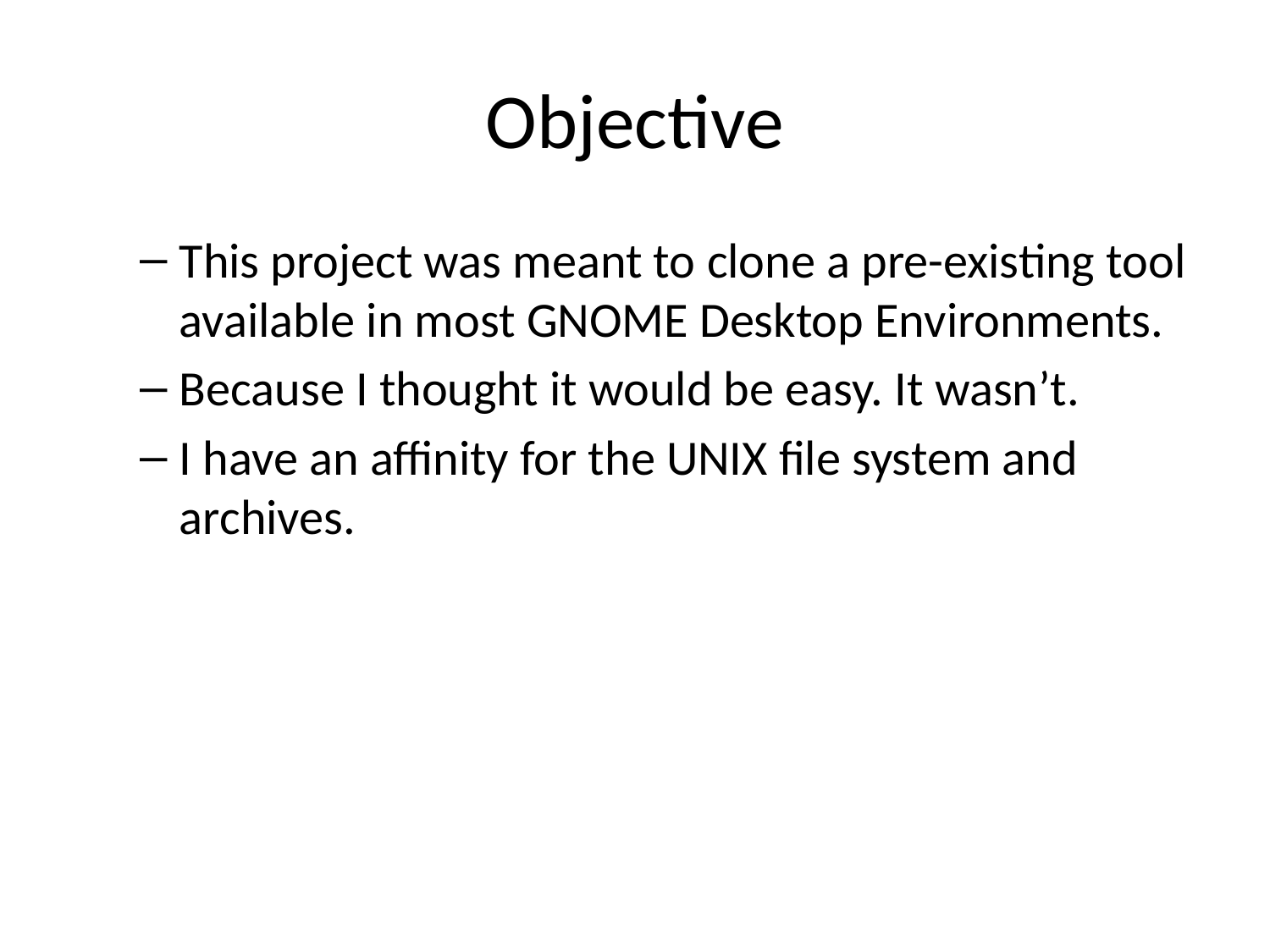

# Objective
This project was meant to clone a pre-existing tool available in most GNOME Desktop Environments.
Because I thought it would be easy. It wasn’t.
I have an affinity for the UNIX file system and archives.